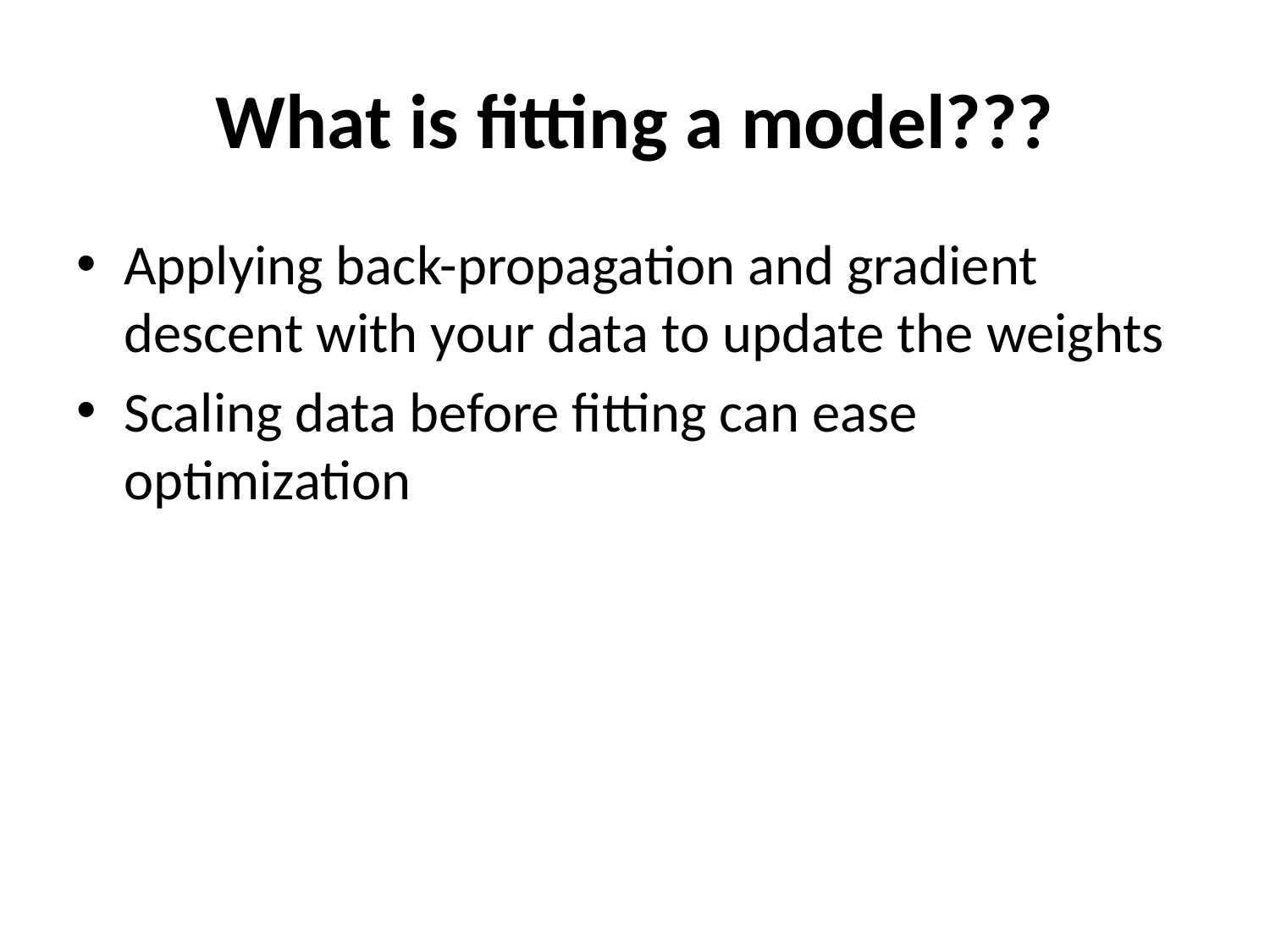

# What is fitting a model???
Applying back-propagation and gradient descent with your data to update the weights
Scaling data before fitting can ease optimization